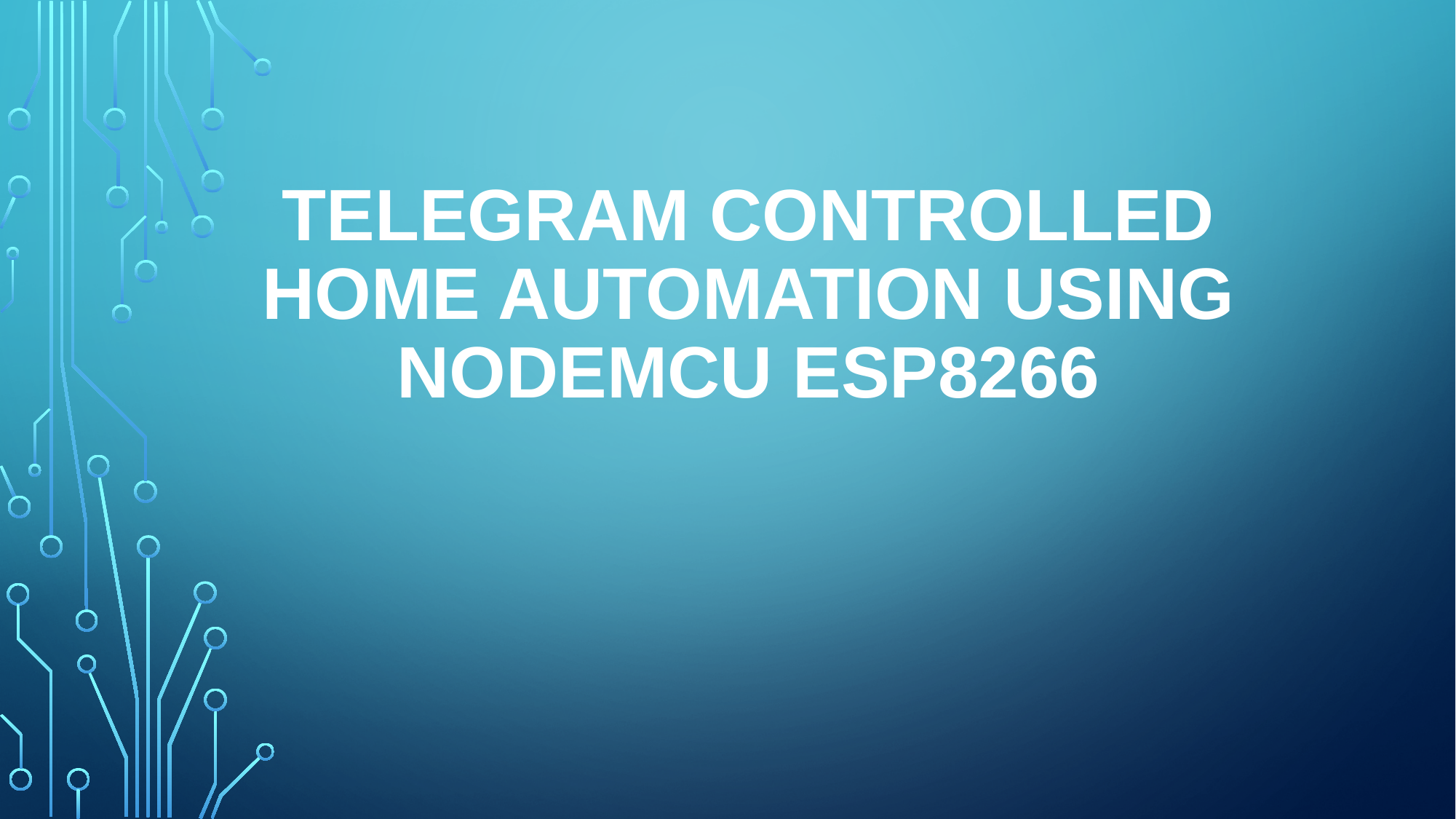

# TELEGRAM CONTROLLED HOME AUTOMATION USING NODEMCU ESP8266